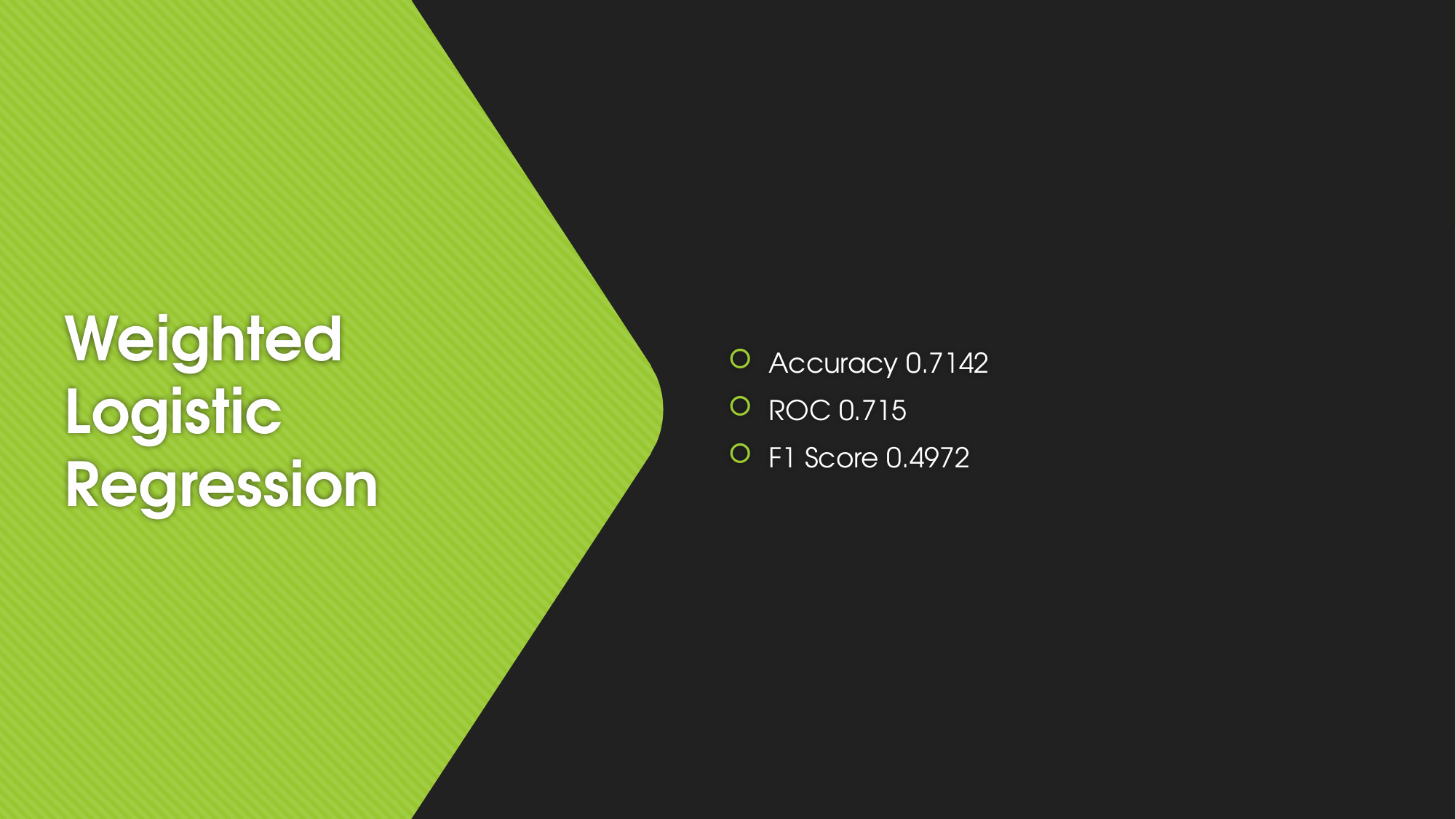

Accuracy 0.7142
ROC 0.715
F1 Score 0.4972
# Weighted Logistic Regression